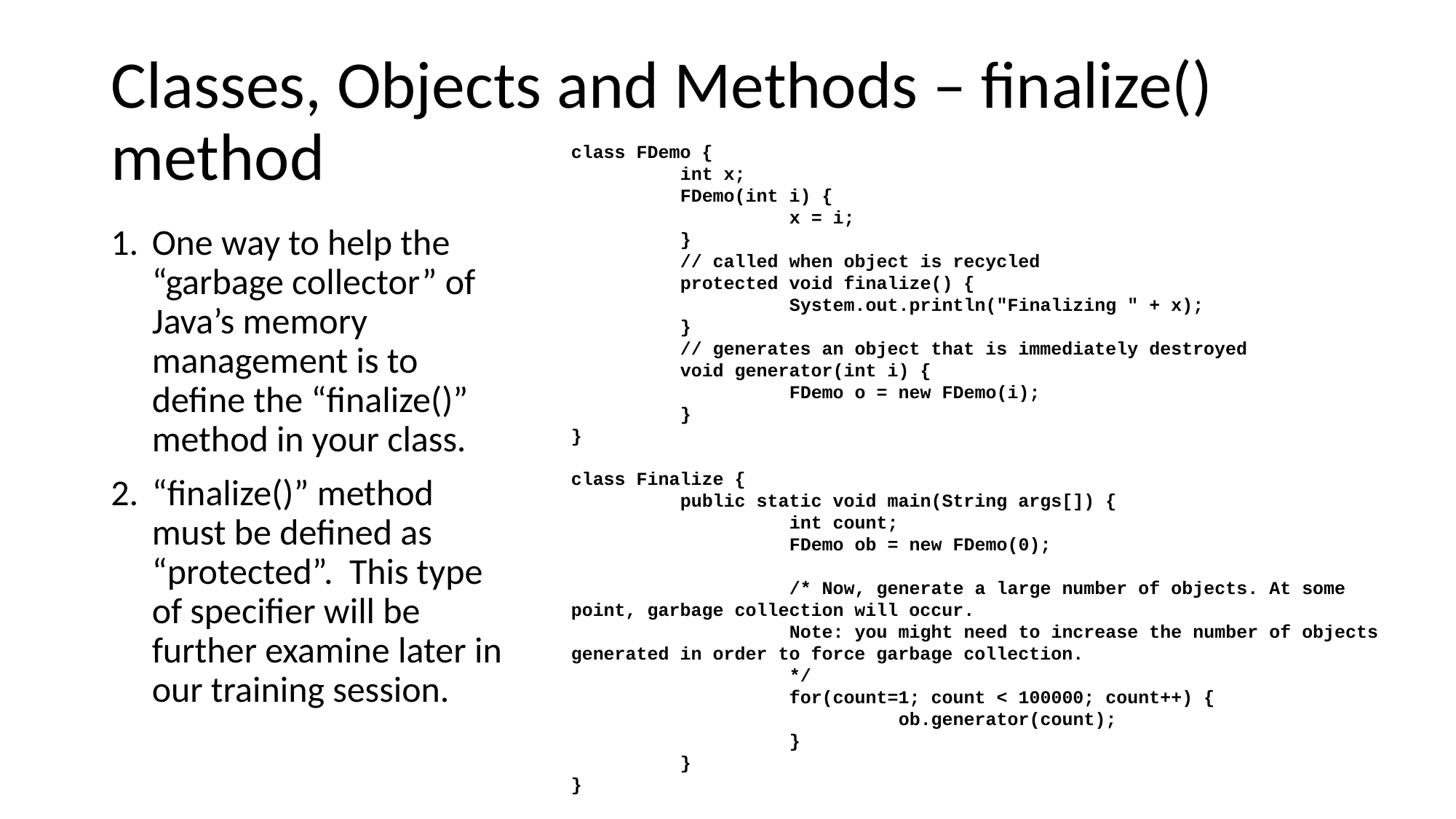

# Classes, Objects and Methods – finalize() method
class FDemo {
	int x;
	FDemo(int i) {
		x = i;
	}
	// called when object is recycled
	protected void finalize() {
		System.out.println("Finalizing " + x);
	}
	// generates an object that is immediately destroyed
	void generator(int i) {
		FDemo o = new FDemo(i);
	}
}

class Finalize {
	public static void main(String args[]) {
		int count;
		FDemo ob = new FDemo(0);

		/* Now, generate a large number of objects. At some point, garbage collection will occur.
		Note: you might need to increase the number of objects generated in order to force garbage collection.
		*/
		for(count=1; count < 100000; count++) {
			ob.generator(count);
		}
	}
}
One way to help the “garbage collector” of Java’s memory management is to define the “finalize()” method in your class.
“finalize()” method must be defined as “protected”.  This type of specifier will be further examine later in our training session.